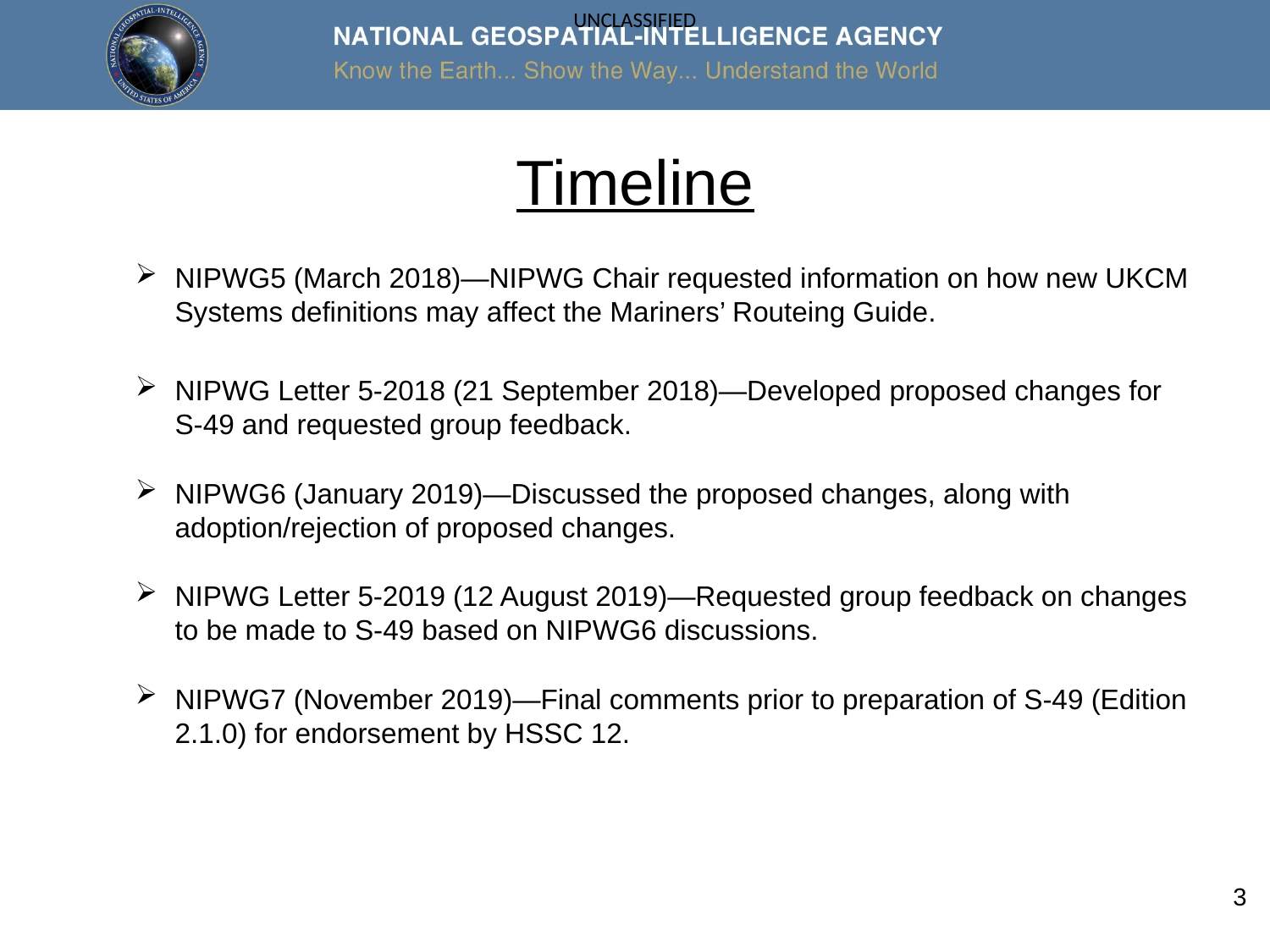

# Timeline
NIPWG5 (March 2018)—NIPWG Chair requested information on how new UKCM Systems definitions may affect the Mariners’ Routeing Guide.

NIPWG Letter 5-2018 (21 September 2018)—Developed proposed changes for S-49 and requested group feedback.

NIPWG6 (January 2019)—Discussed the proposed changes, along with adoption/rejection of proposed changes.

NIPWG Letter 5-2019 (12 August 2019)—Requested group feedback on changes to be made to S-49 based on NIPWG6 discussions.

NIPWG7 (November 2019)—Final comments prior to preparation of S-49 (Edition 2.1.0) for endorsement by HSSC 12.